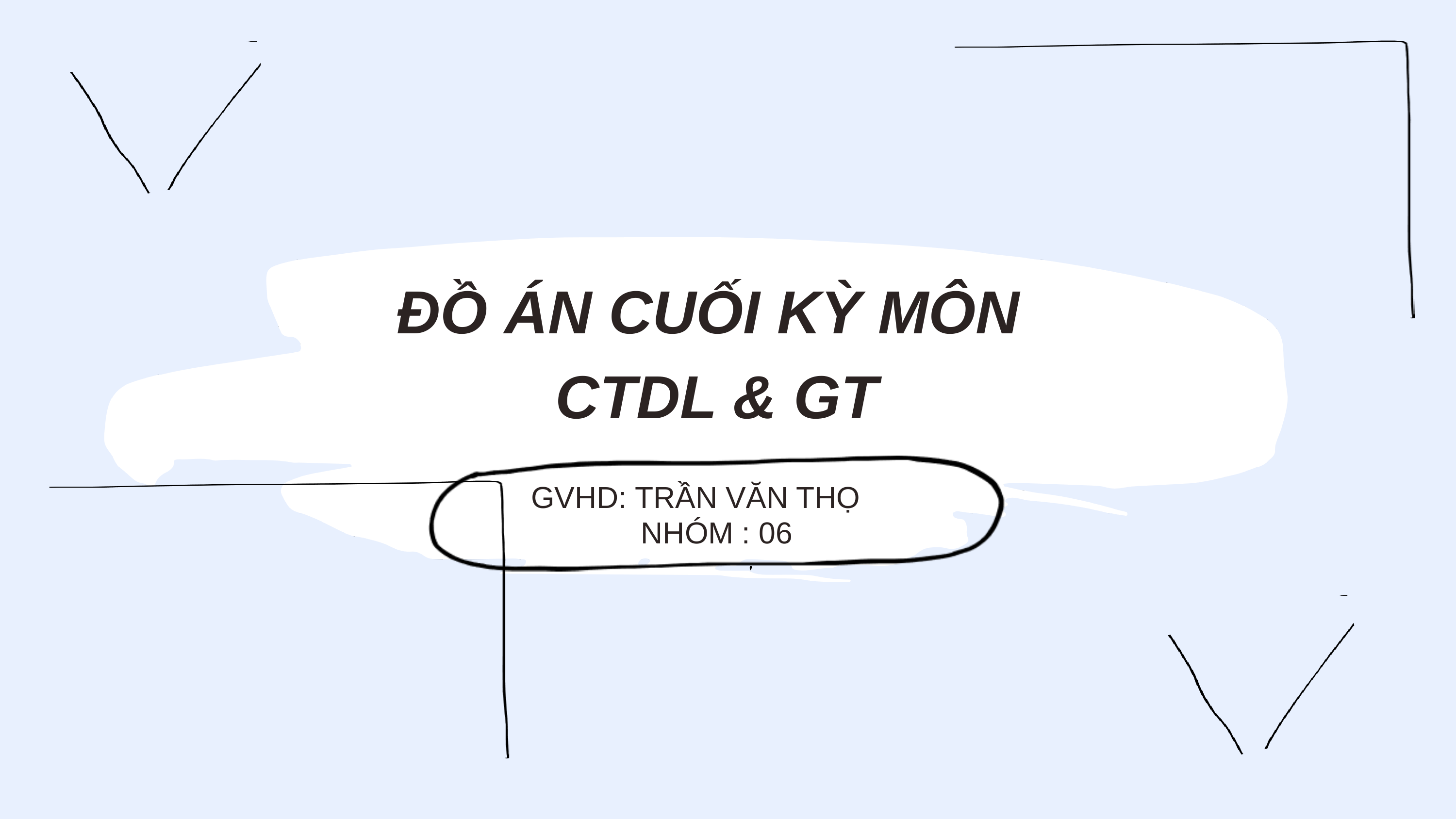

ĐỒ ÁN CUỐI KỲ MÔN
CTDL & GT

GVHD: TRẦN VĂN THỌ
NHÓM : 06